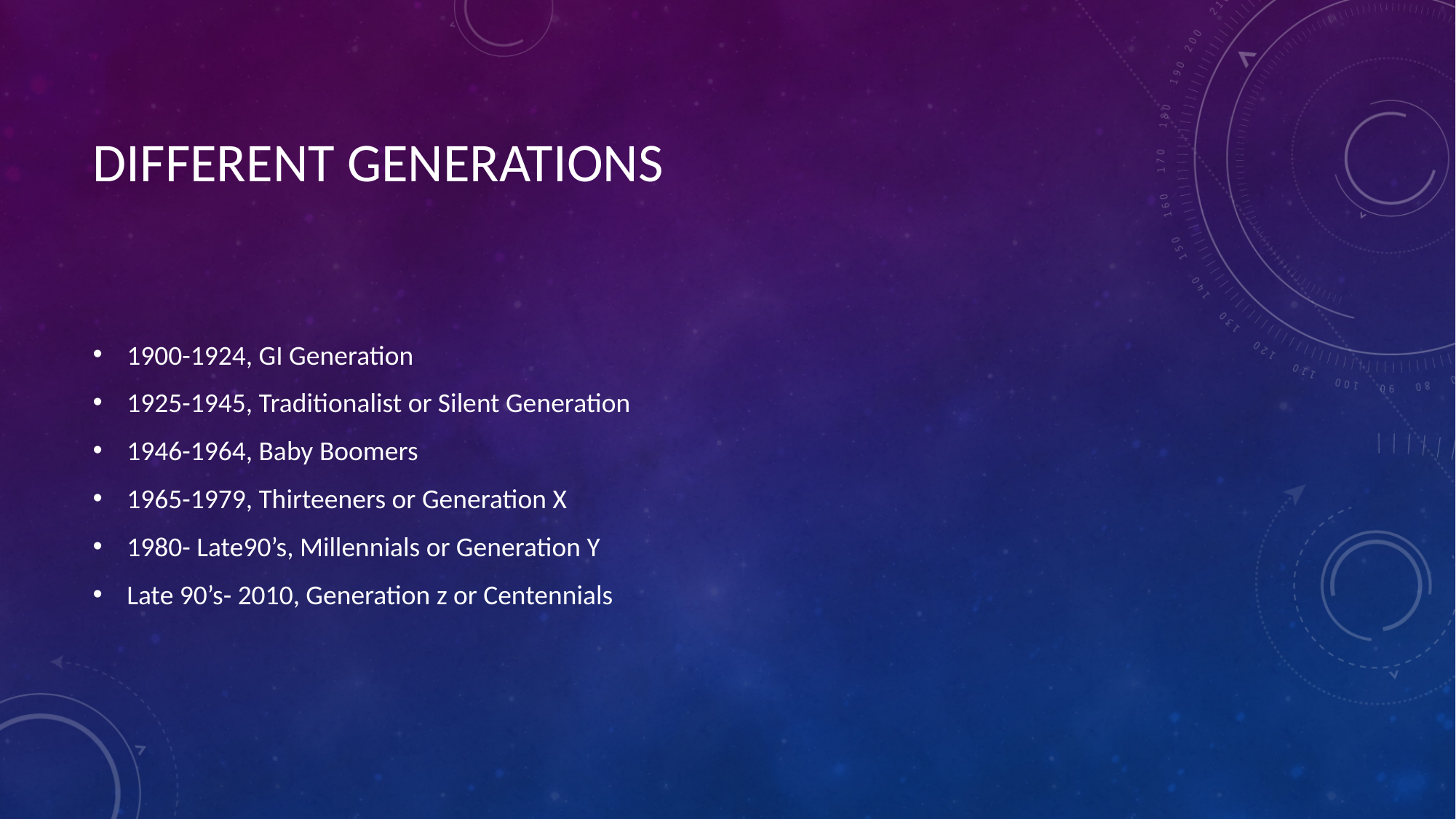

# Different generations
1900-1924, GI Generation
1925-1945, Traditionalist or Silent Generation
1946-1964, Baby Boomers
1965-1979, Thirteeners or Generation X
1980- Late90’s, Millennials or Generation Y
Late 90’s- 2010, Generation z or Centennials